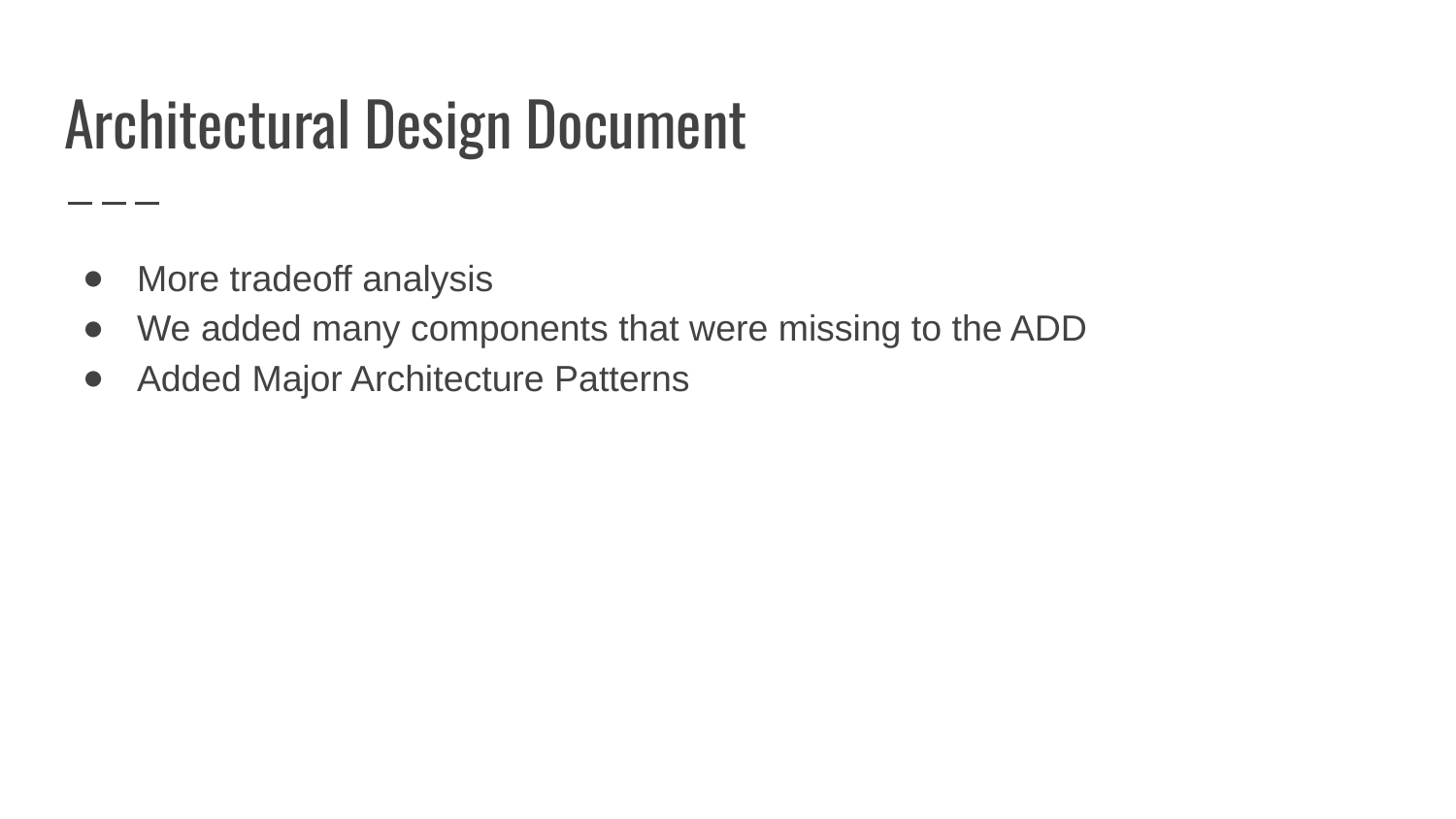

# Architectural Design Document
More tradeoff analysis
We added many components that were missing to the ADD
Added Major Architecture Patterns